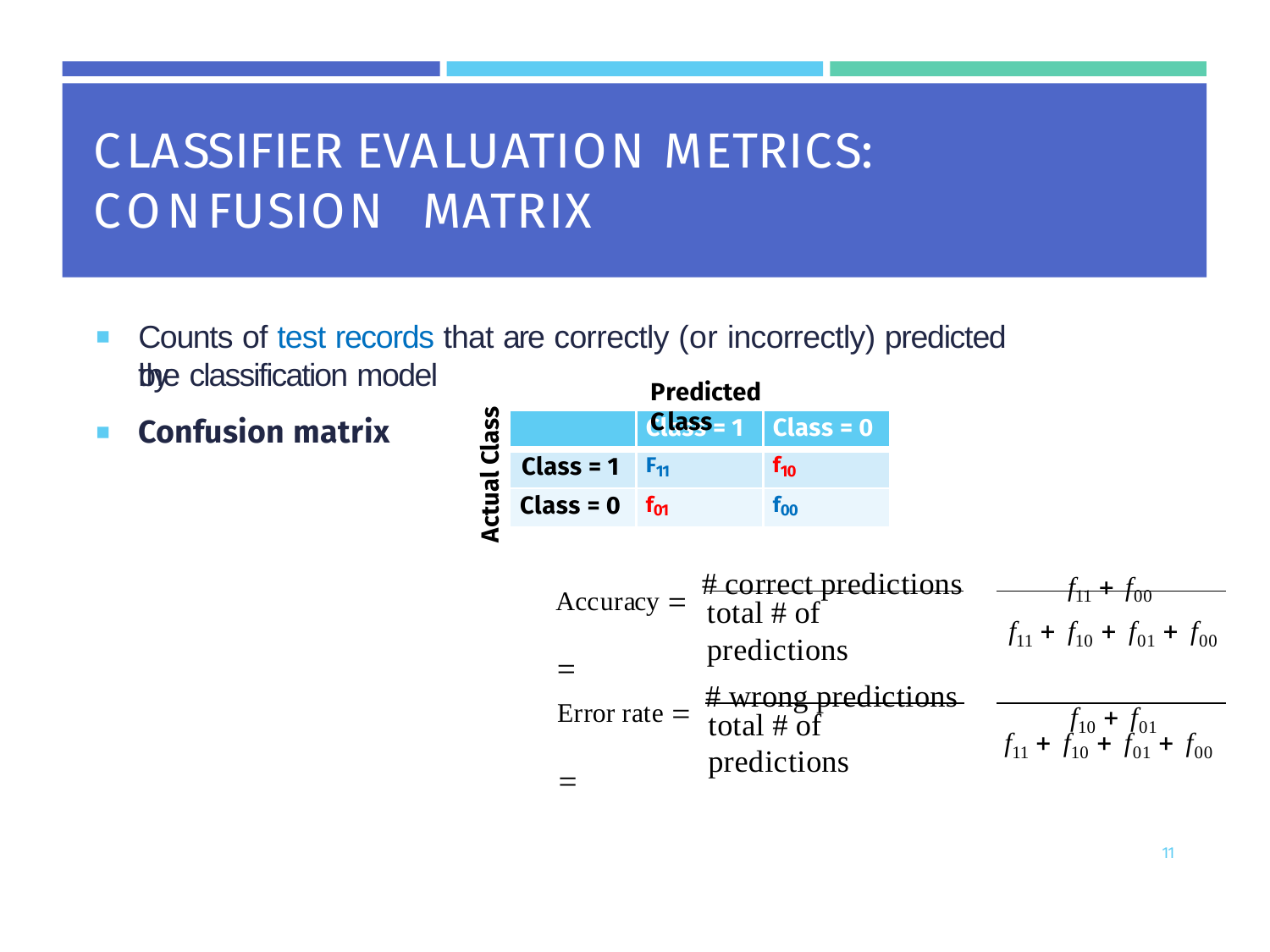

# CLASSIFIER EVALUATION METRICS: CONFUSION  MATRIX
Counts of test records that are correctly (or incorrectly) predicted by
the classification model
Confusion matrix
Predicted Class
Actual Class
|  | Class = 1 | Class = 0 |
| --- | --- | --- |
| Class = 1 | F11 | f10 |
| Class = 0 | f01 | f00 |
Accuracy =  # correct predictions  =
f11 + f00
total # of predictions

f11 + f10 + f01 + f00
f10 + f01
Error rate =  # wrong predictions  =
total # of predictions

f11 + f10 + f01 + f00
11